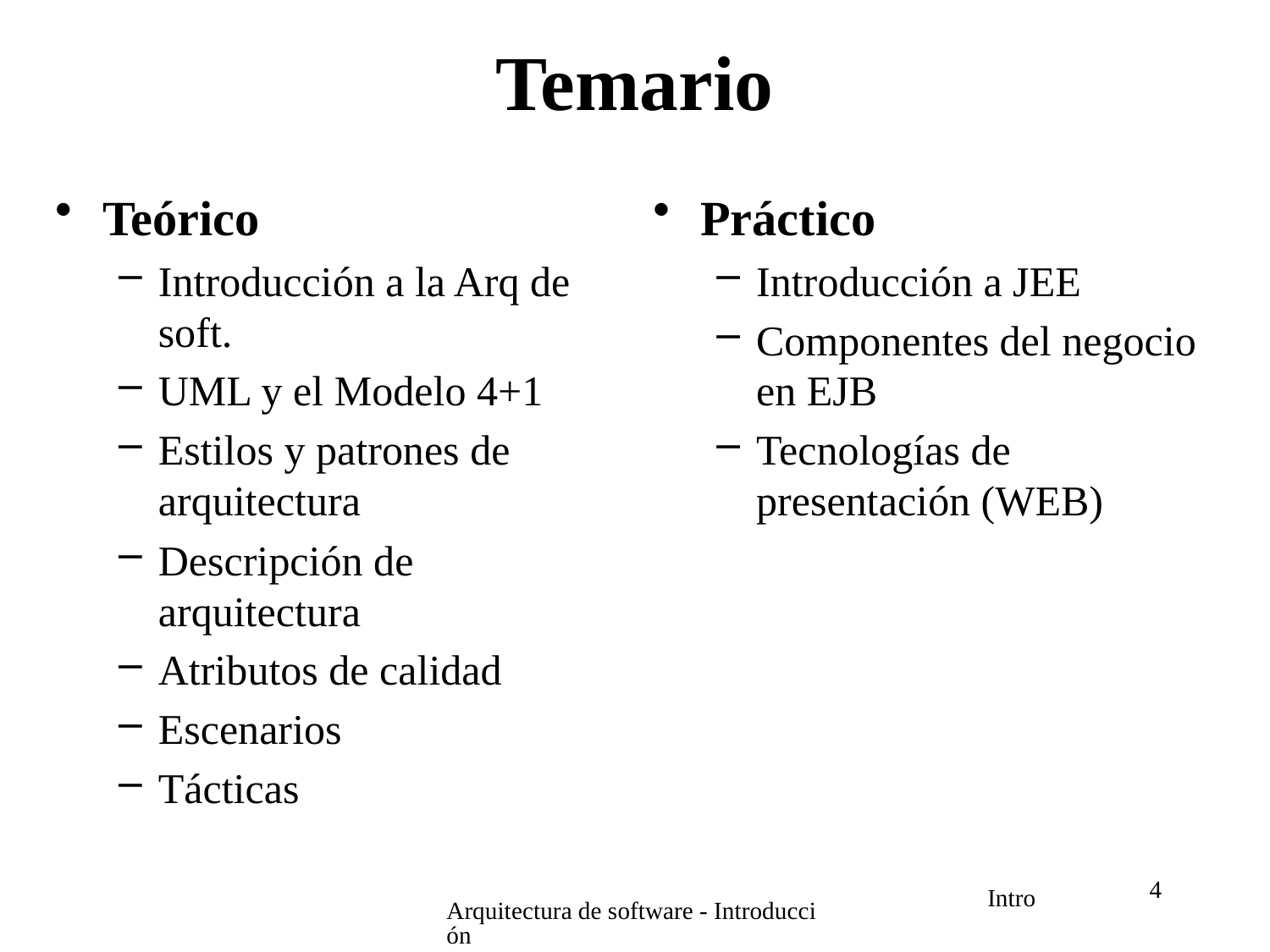

# Temario
Teórico
Introducción a la Arq de soft.
UML y el Modelo 4+1
Estilos y patrones de arquitectura
Descripción de arquitectura
Atributos de calidad
Escenarios
Tácticas
Práctico
Introducción a JEE
Componentes del negocio en EJB
Tecnologías de presentación (WEB)

4
Arquitectura de software - Introducción